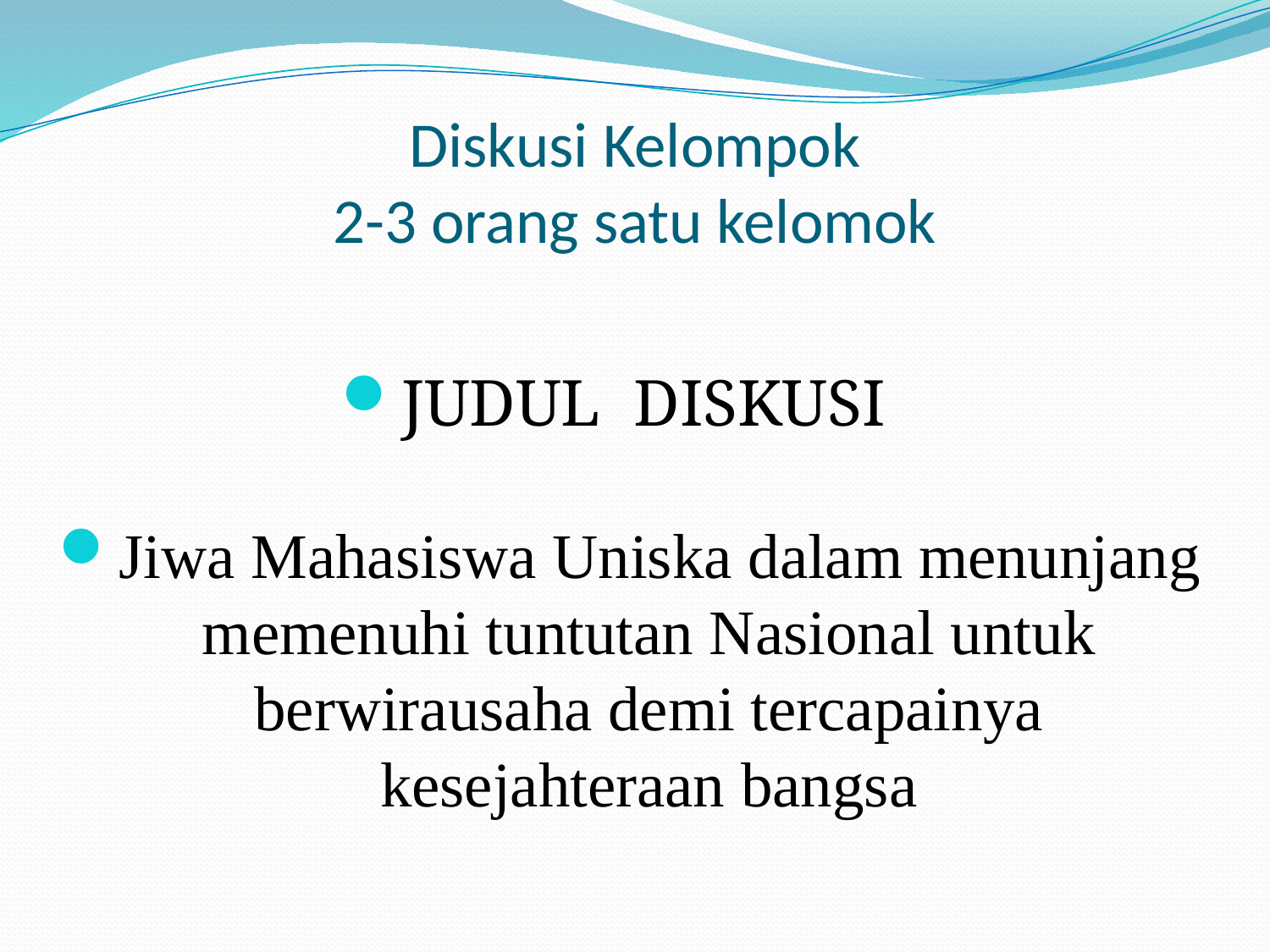

# Diskusi Kelompok 2-3 orang satu kelomok
JUDUL  DISKUSI

Jiwa Mahasiswa Uniska dalam menunjang memenuhi tuntutan Nasional untuk berwirausaha demi tercapainya kesejahteraan bangsa